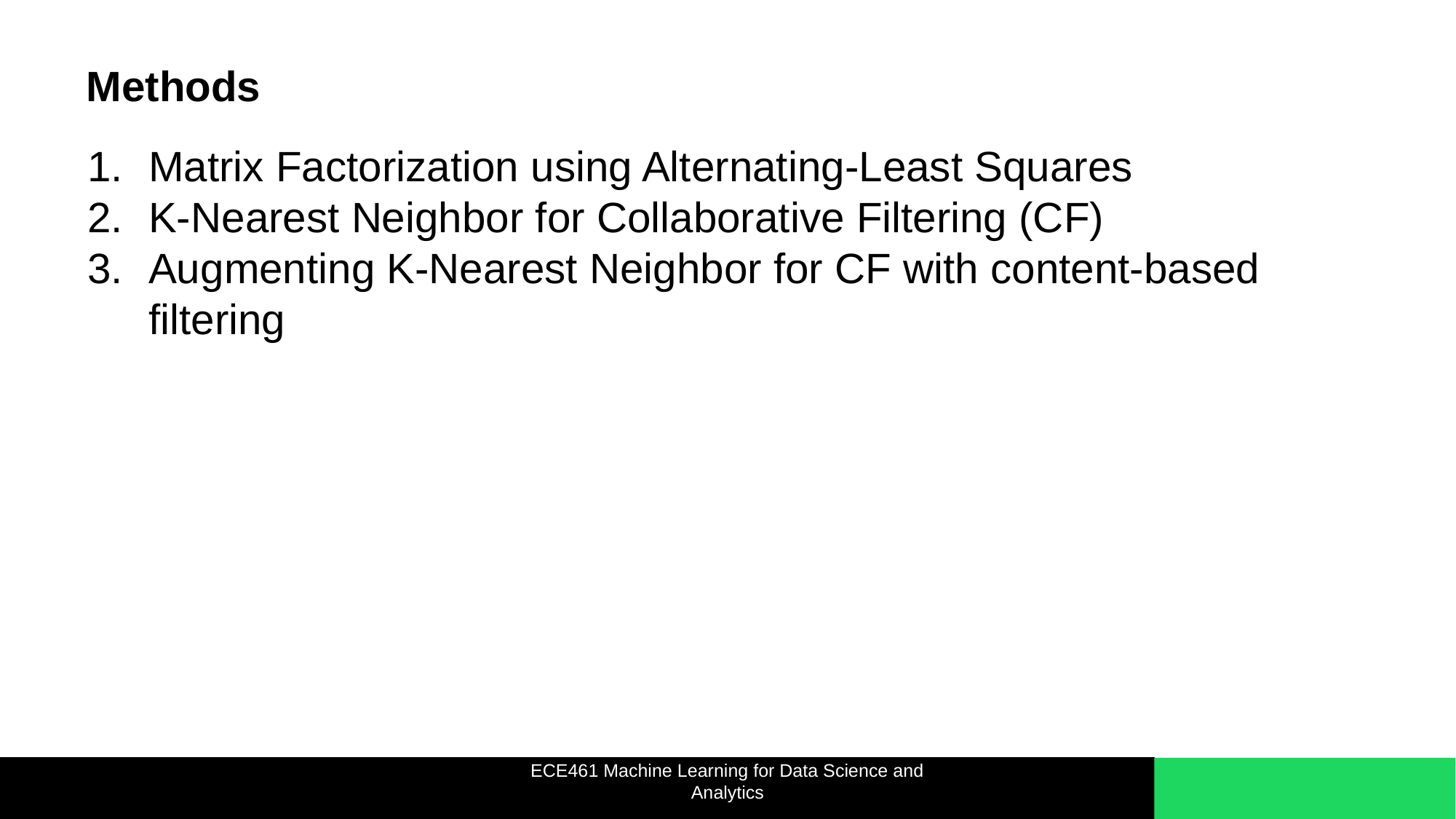

Methods
Matrix Factorization using Alternating-Least Squares
K-Nearest Neighbor for Collaborative Filtering (CF)
Augmenting K-Nearest Neighbor for CF with content-based filtering

ECE461 Machine Learning for Data Science and Analytics
9